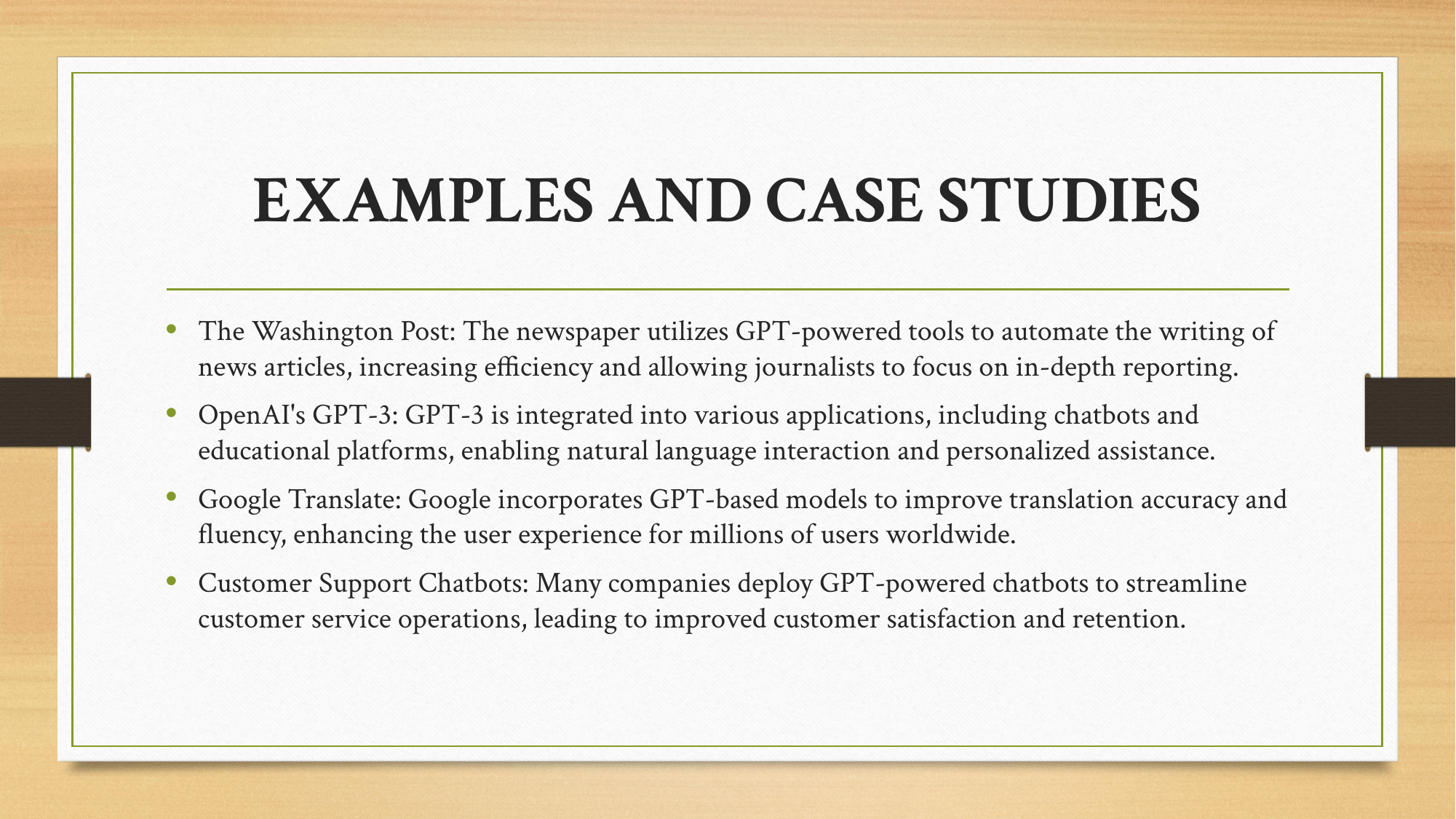

# EXAMPLES AND CASE STUDIES
The Washington Post: The newspaper utilizes GPT-powered tools to automate the writing of news articles, increasing efficiency and allowing journalists to focus on in-depth reporting.
OpenAI's GPT-3: GPT-3 is integrated into various applications, including chatbots and educational platforms, enabling natural language interaction and personalized assistance.
Google Translate: Google incorporates GPT-based models to improve translation accuracy and fluency, enhancing the user experience for millions of users worldwide.
Customer Support Chatbots: Many companies deploy GPT-powered chatbots to streamline customer service operations, leading to improved customer satisfaction and retention.